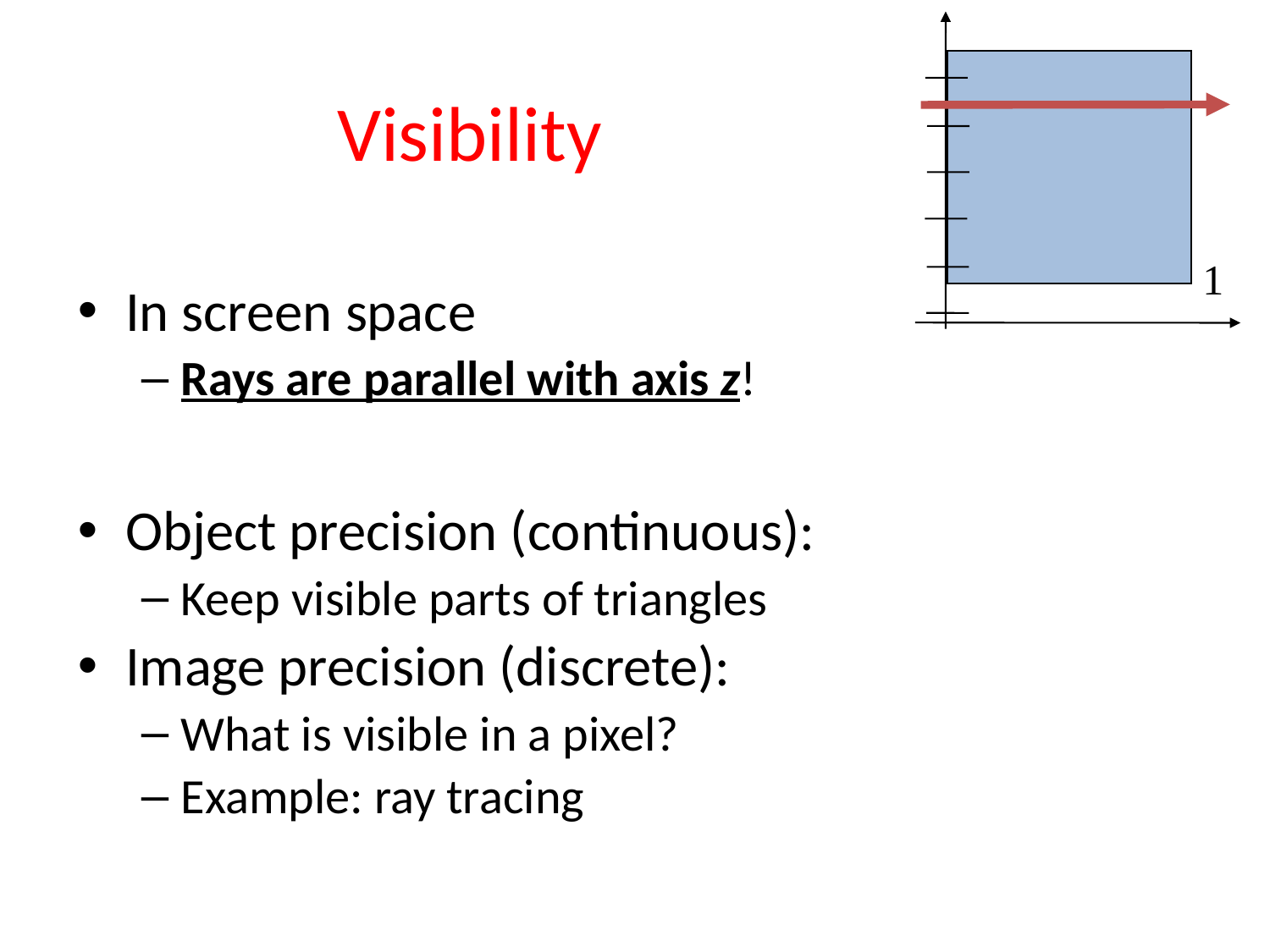

# Visibility

1

In screen space
Rays are parallel with axis z!

Object precision (continuous):
Keep visible parts of triangles
Image precision (discrete):
What is visible in a pixel?
Example: ray tracing